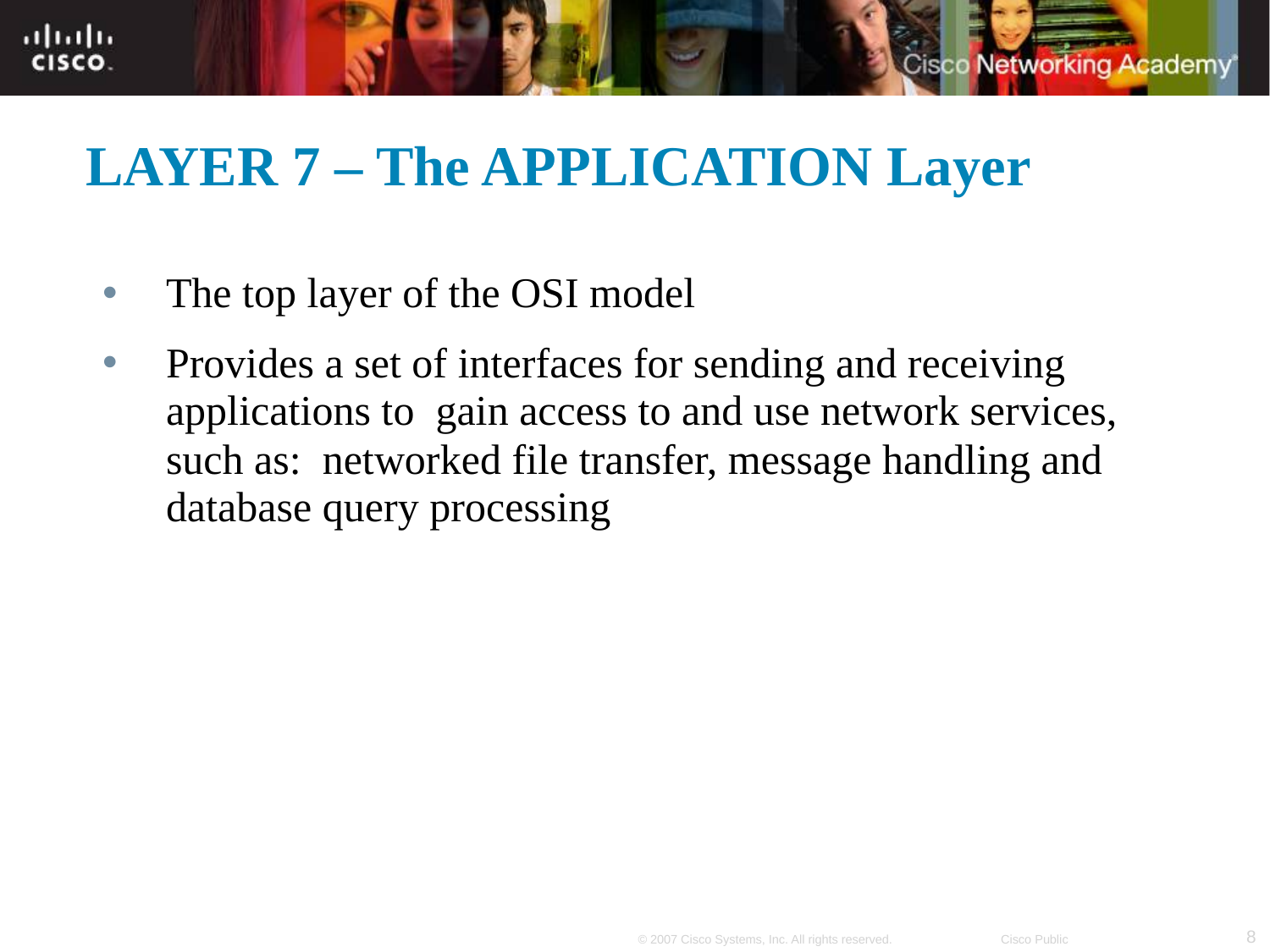

# LAYER 7 – The APPLICATION Layer
The top layer of the OSI model
Provides a set of interfaces for sending and receiving applications to  gain access to and use network services, such as:  networked file transfer, message handling and database query processing